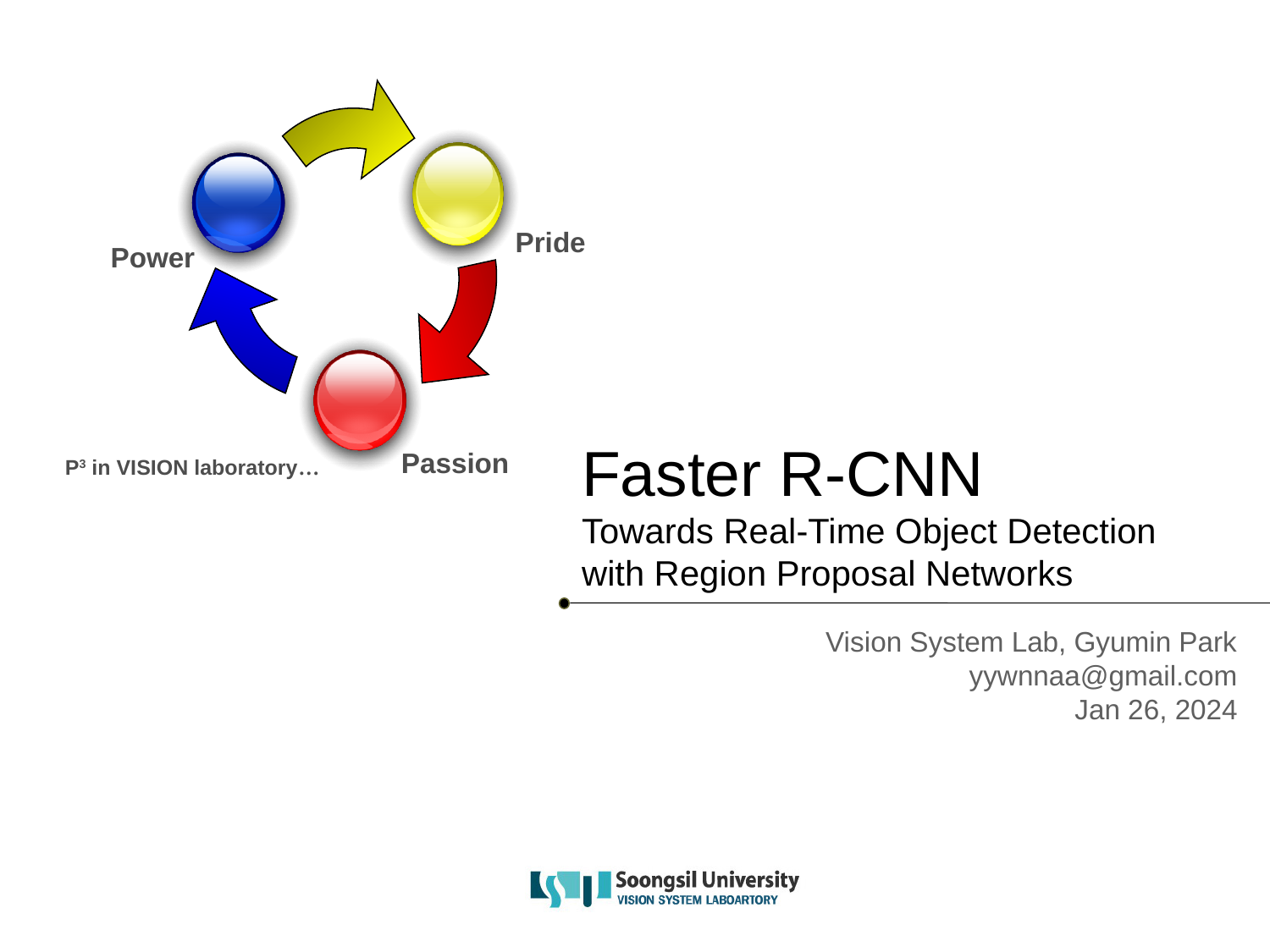

# Faster R-CNN Towards Real-Time Object Detection with Region Proposal Networks
Vision System Lab, Gyumin Park
yywnnaa@gmail.com
Jan 26, 2024